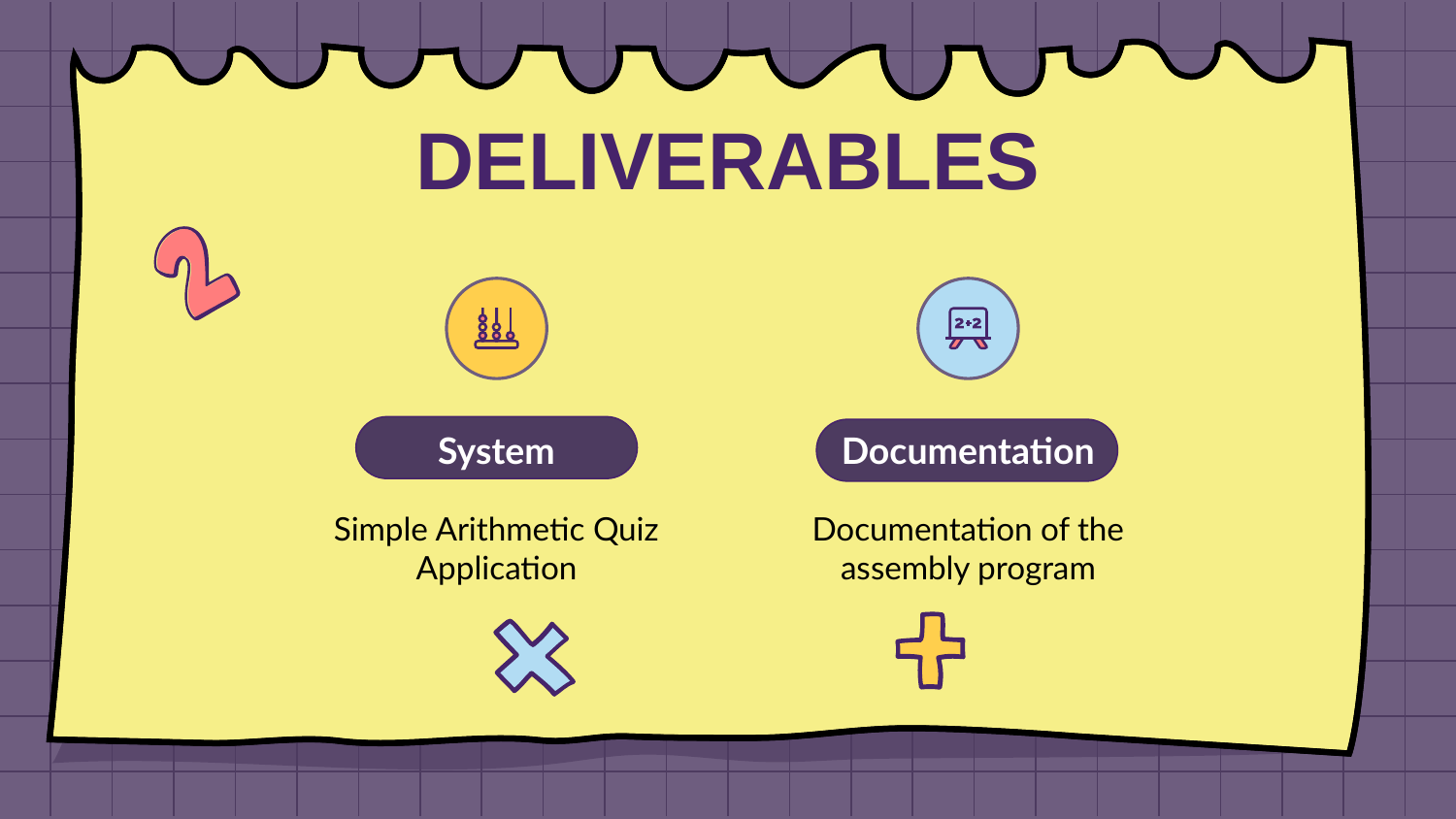

# DELIVERABLES

System
Documentation
Simple Arithmetic Quiz Application
Documentation of the assembly program